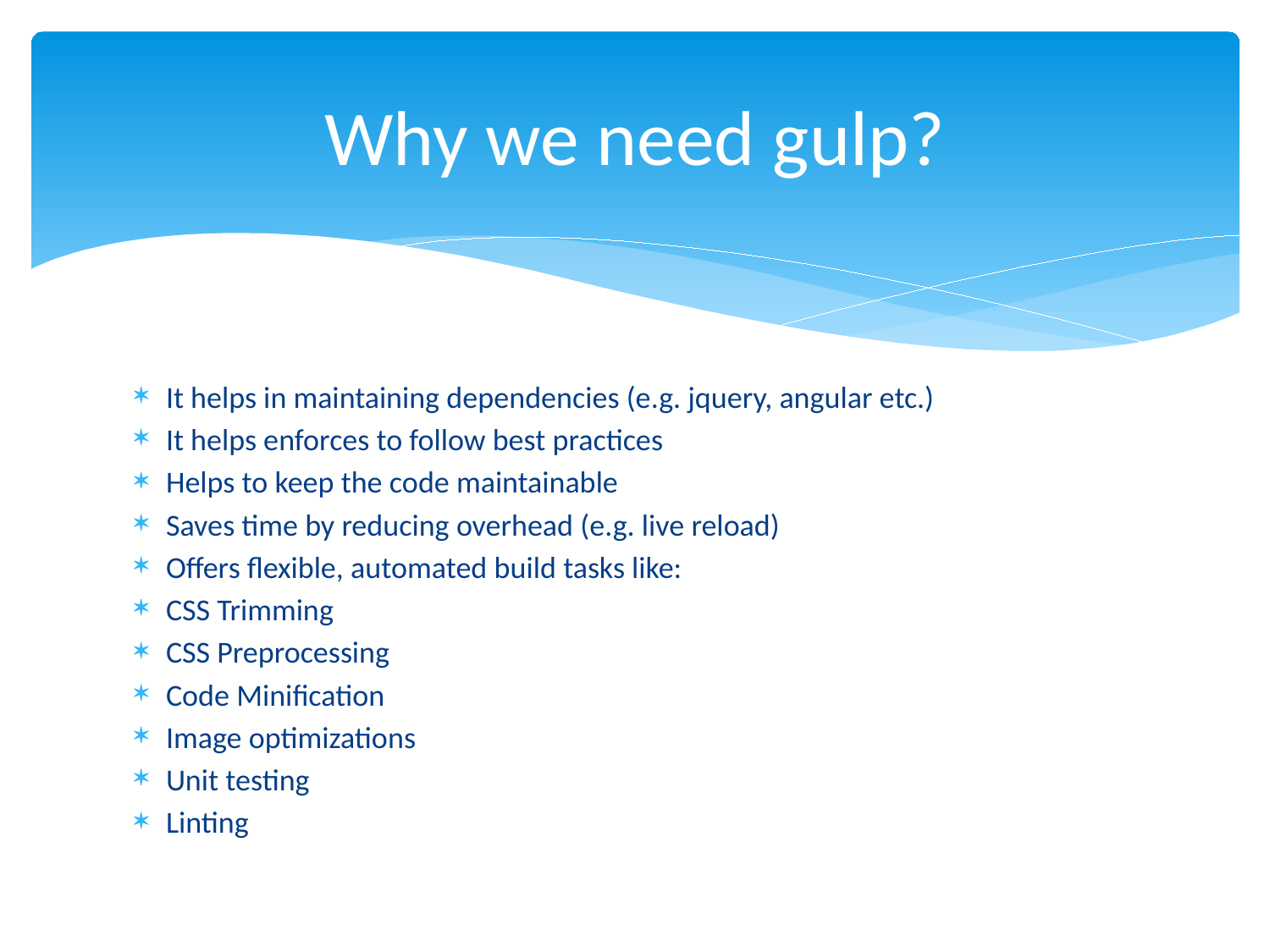

# Why we need gulp?
It helps in maintaining dependencies (e.g. jquery, angular etc.)
It helps enforces to follow best practices
Helps to keep the code maintainable
Saves time by reducing overhead (e.g. live reload)
Offers flexible, automated build tasks like:
CSS Trimming
CSS Preprocessing
Code Minification
Image optimizations
Unit testing
Linting